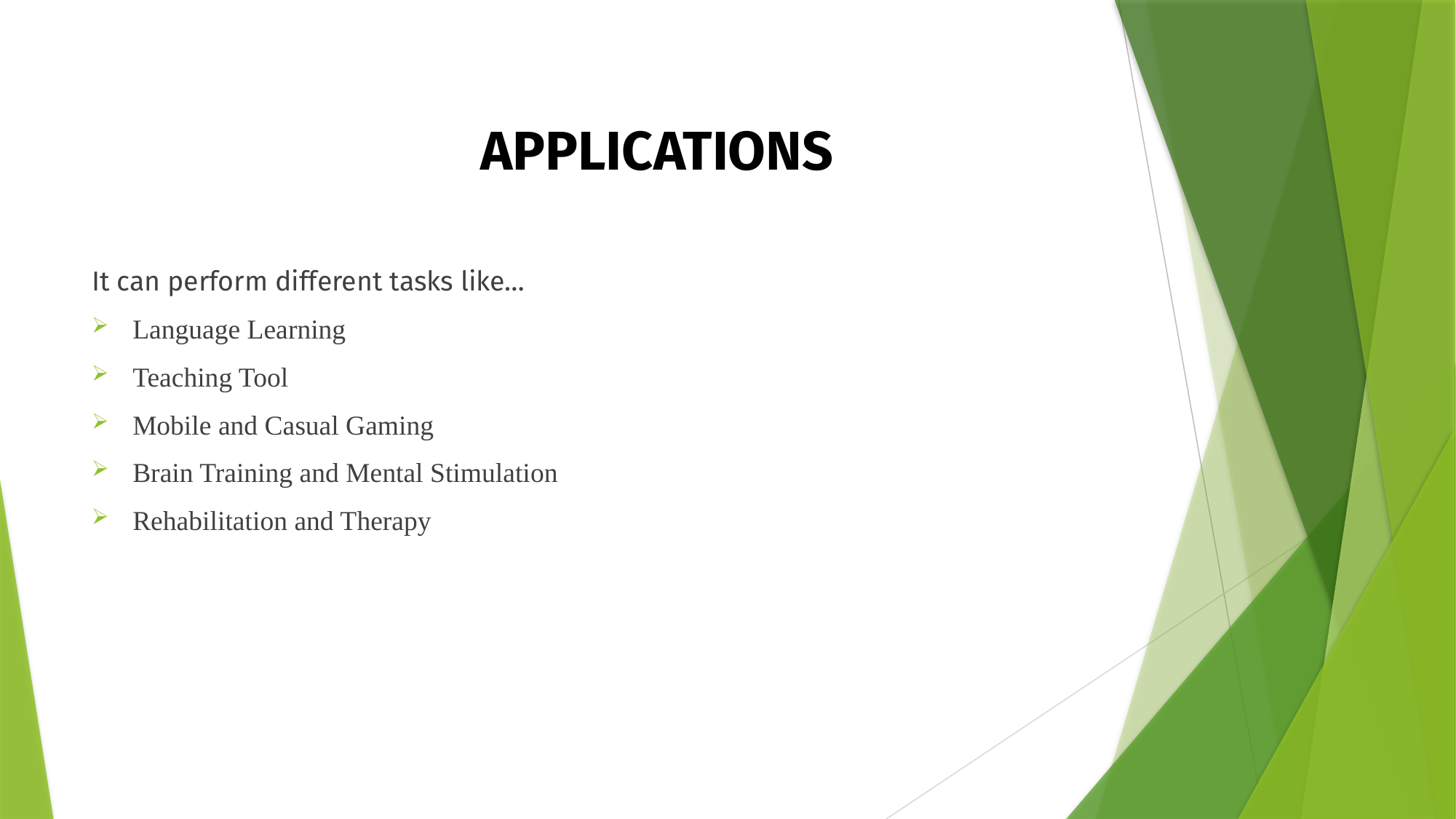

# APPLICATIONS
It can perform different tasks like…
Language Learning
Teaching Tool
Mobile and Casual Gaming
Brain Training and Mental Stimulation
Rehabilitation and Therapy